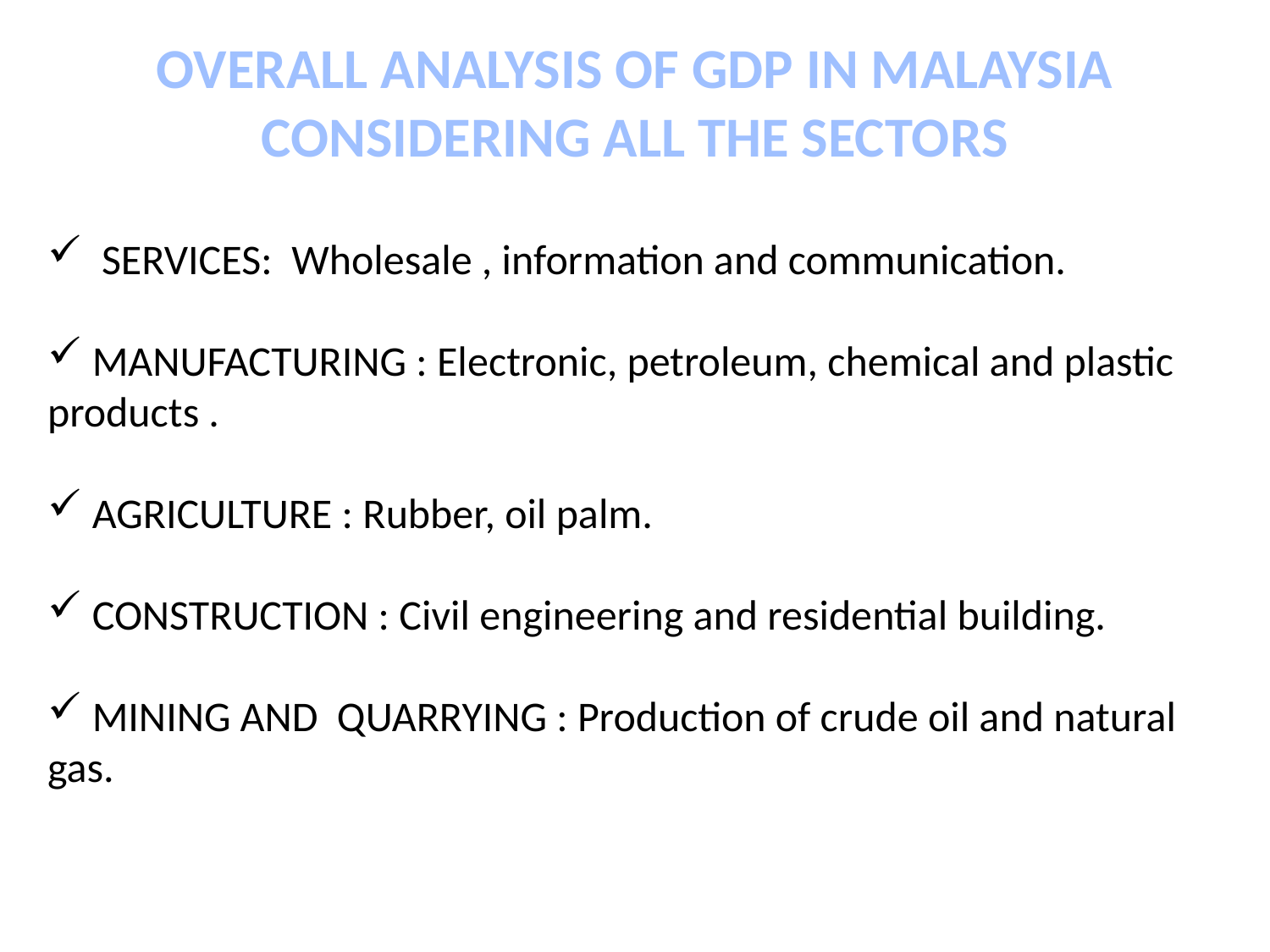

OVERALL ANALYSIS OF GDP IN MALAYSIA CONSIDERING ALL THE SECTORS
  SERVICES:  Wholesale , information and communication.

 MANUFACTURING : Electronic, petroleum, chemical and plastic products .

 AGRICULTURE : Rubber, oil palm.

 CONSTRUCTION : Civil engineering and residential building.

 MINING AND  QUARRYING : Production of crude oil and natural gas.